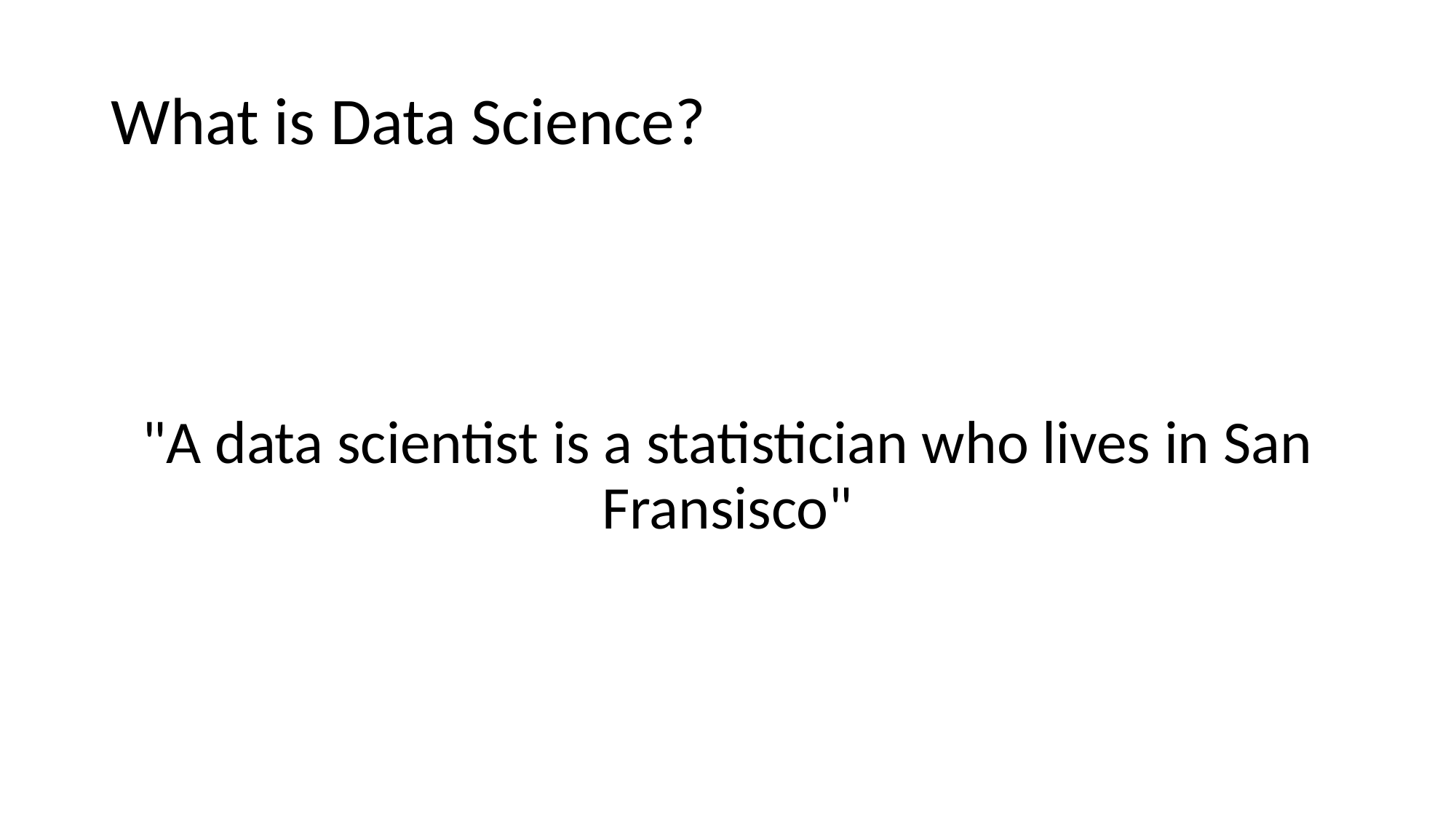

# What is Data Science?

"A data scientist is a statistician who lives in San Fransisco"